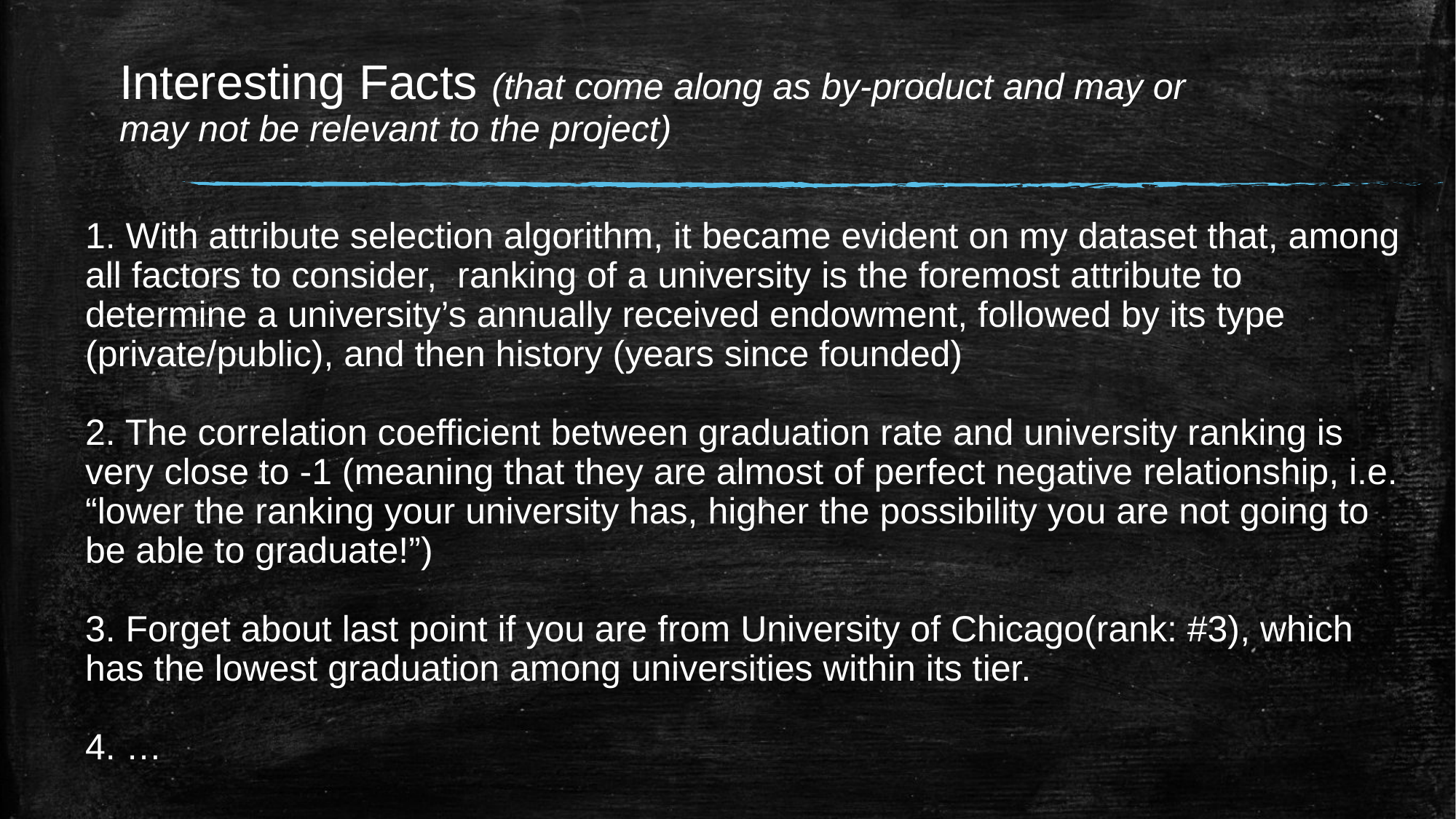

# Interesting Facts (that come along as by-product and may or may not be relevant to the project)
1. With attribute selection algorithm, it became evident on my dataset that, among all factors to consider,  ranking of a university is the foremost attribute to determine a university’s annually received endowment, followed by its type (private/public), and then history (years since founded)

2. The correlation coefficient between graduation rate and university ranking is very close to -1 (meaning that they are almost of perfect negative relationship, i.e. “lower the ranking your university has, higher the possibility you are not going to be able to graduate!”)

3. Forget about last point if you are from University of Chicago(rank: #3), which has the lowest graduation among universities within its tier.

4. …